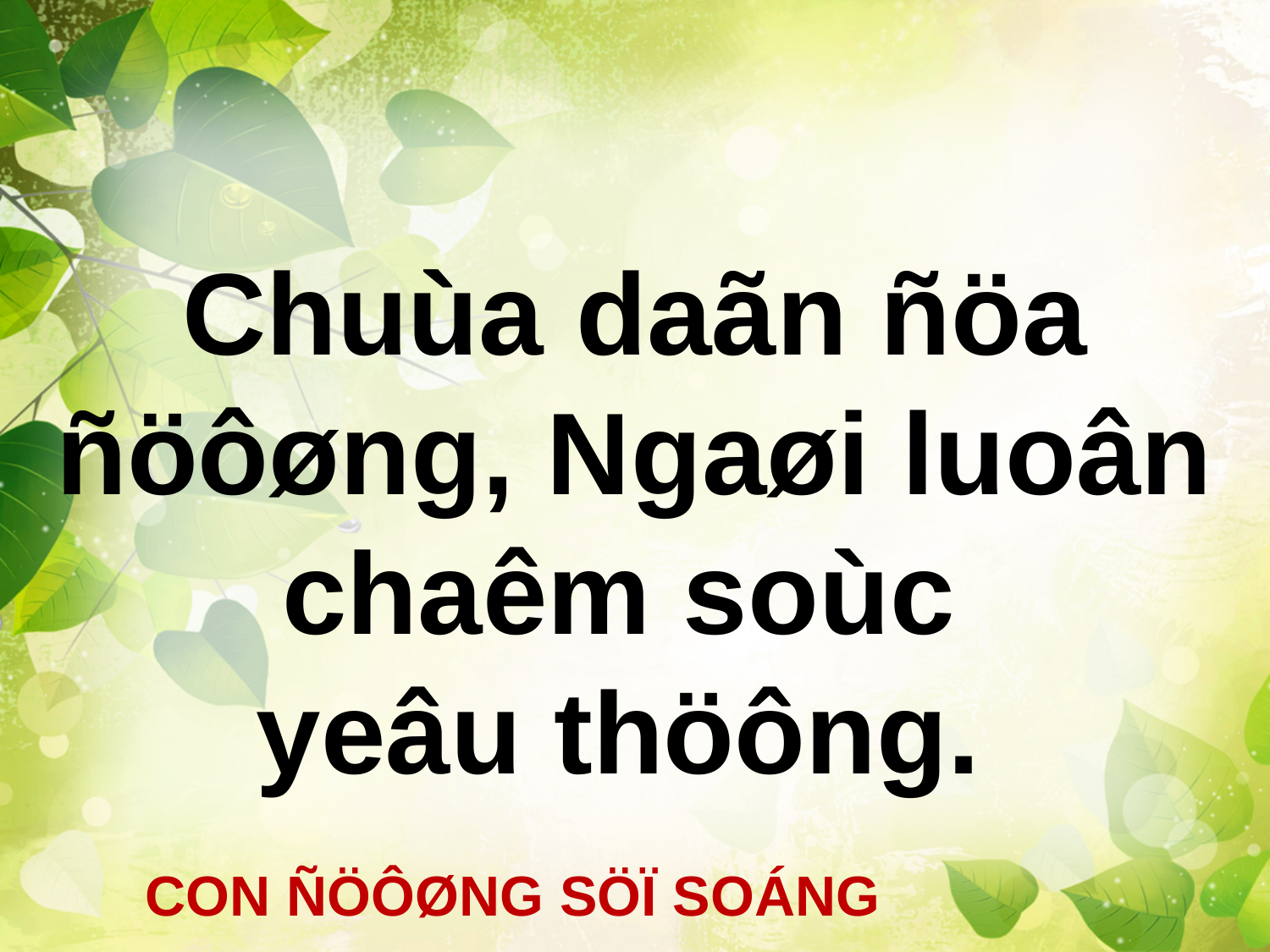

Chuùa daãn ñöa ñöôøng, Ngaøi luoân chaêm soùc
yeâu thöông.
CON ÑÖÔØNG SÖÏ SOÁNG